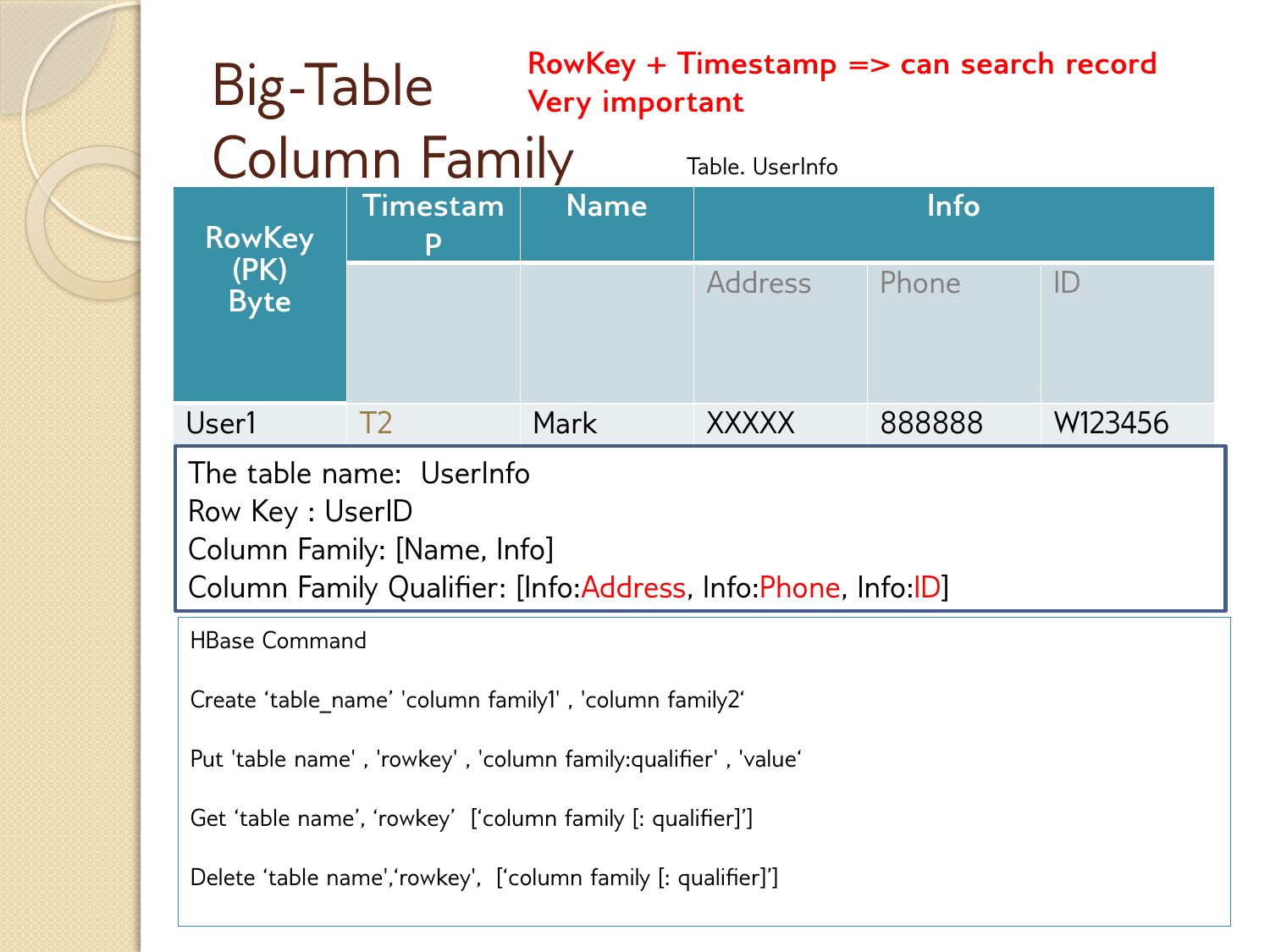

RowKey + Timestamp => can search record
Very important
# Big-Table Column Family
Table. UserInfo
| RowKey (PK) Byte | Timestamp | Name | Info |  |  |
| --- | --- | --- | --- | --- | --- |
|  |  |  | Address | Phone | ID |
| User1 | T2 | Mark | XXXXX | 888888 | W123456 |
| User2 | T1 | Mary | YYYYYY | 999999 | F123456 |
The table name:  UserInfo
Row Key : UserID
Column Family: [Name, Info]
Column Family Qualifier: [Info:Address, Info:Phone, Info:ID]
HBase Command

Create ‘table_name’ 'column family1' , 'column family2‘

Put 'table name' , 'rowkey' , 'column family:qualifier' , 'value‘

Get ‘table name’, ‘rowkey’  [‘column family [: qualifier]’]

Delete ‘table name',‘rowkey',  [‘column family [: qualifier]’]